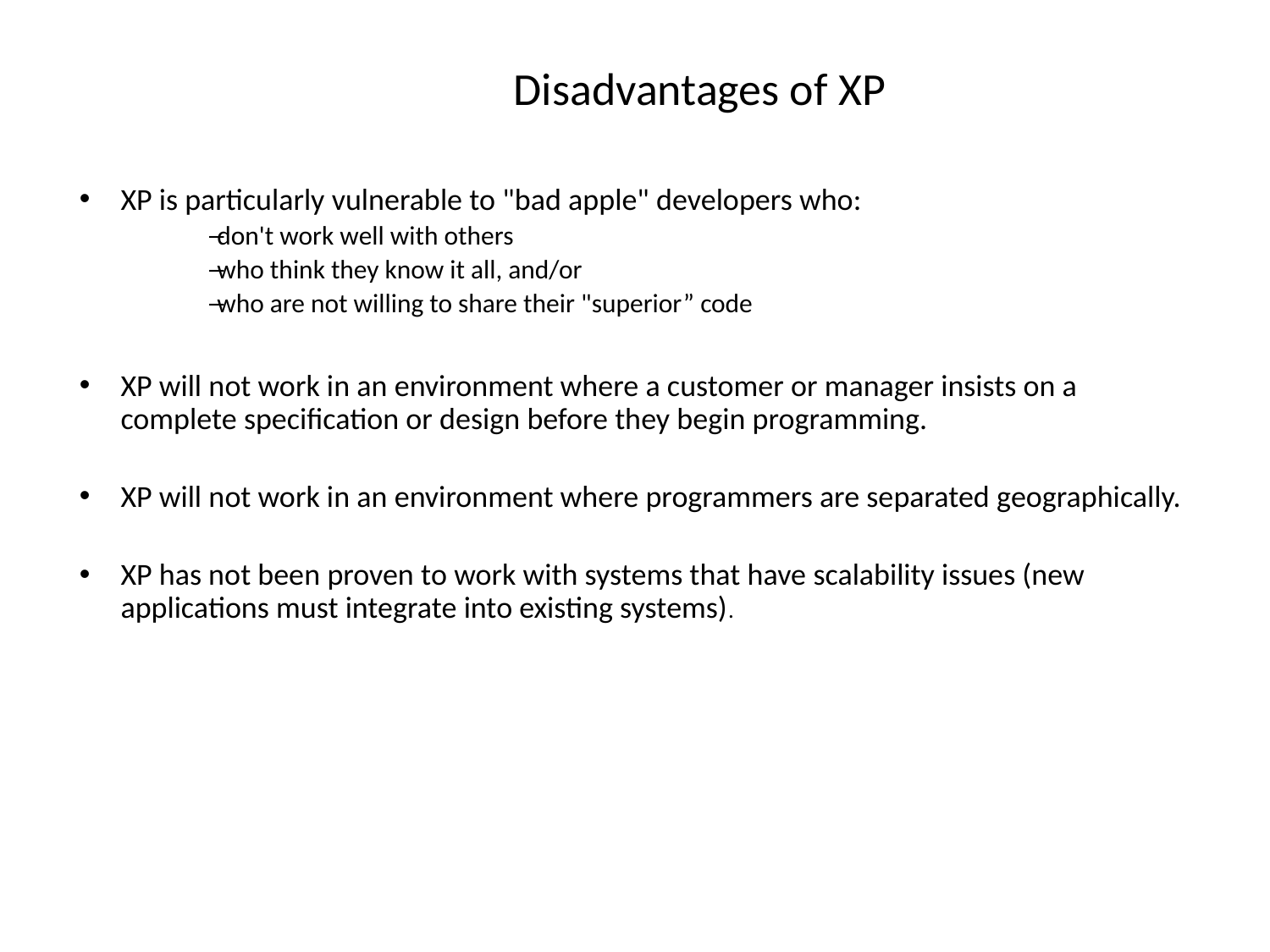

# Disadvantages of XP
XP is particularly vulnerable to "bad apple" developers who:
don't work well with others
who think they know it all, and/or
who are not willing to share their "superior” code

XP will not work in an environment where a customer or manager insists on a complete specification or design before they begin programming.

XP will not work in an environment where programmers are separated geographically.

XP has not been proven to work with systems that have scalability issues (new applications must integrate into existing systems).